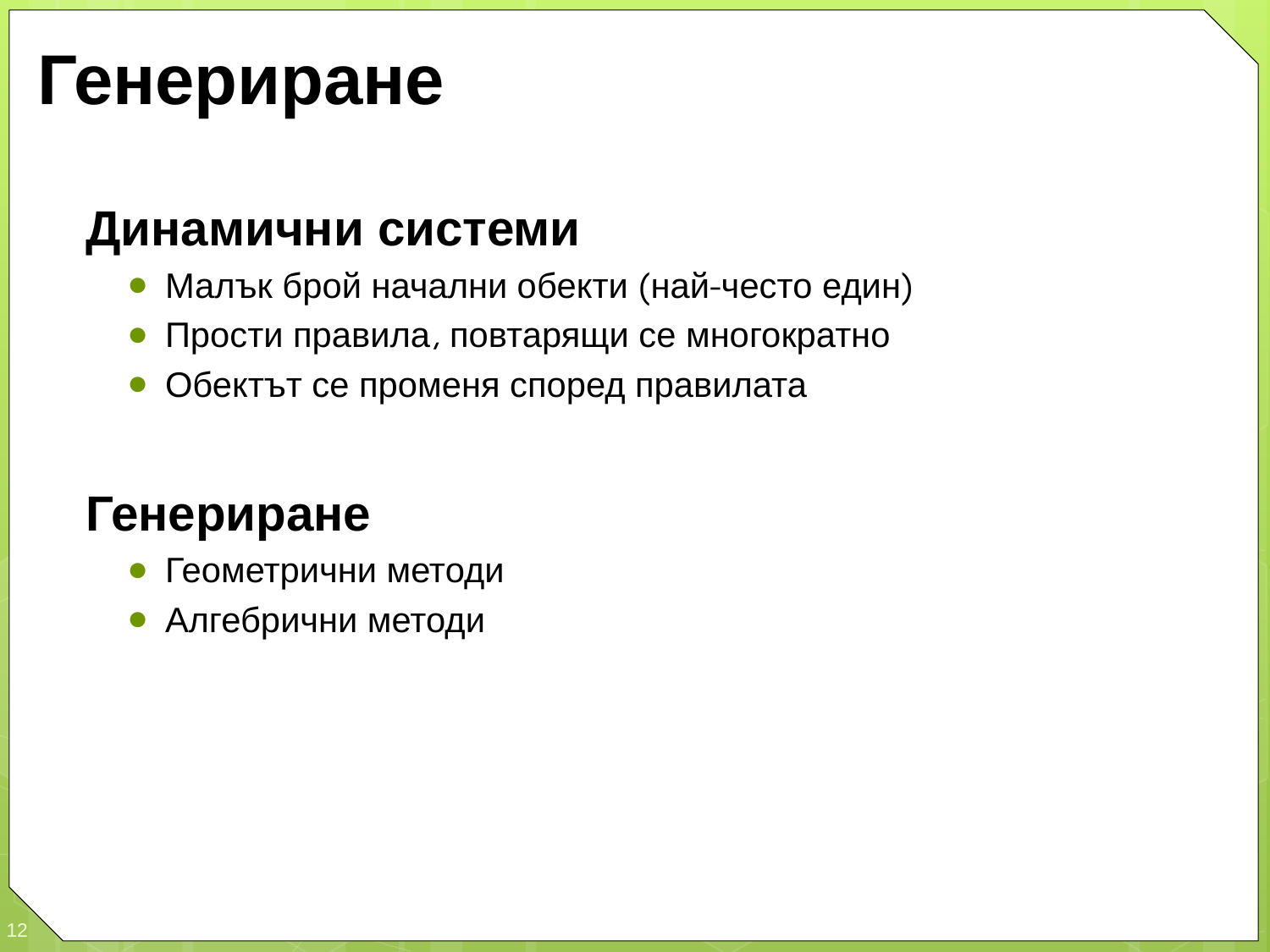

# Генериране
Динамични системи
Малък брой начални обекти (най-често един)
Прости правила, повтарящи се многократно
Обектът се променя според правилата

Генериране
Геометрични методи
Алгебрични методи